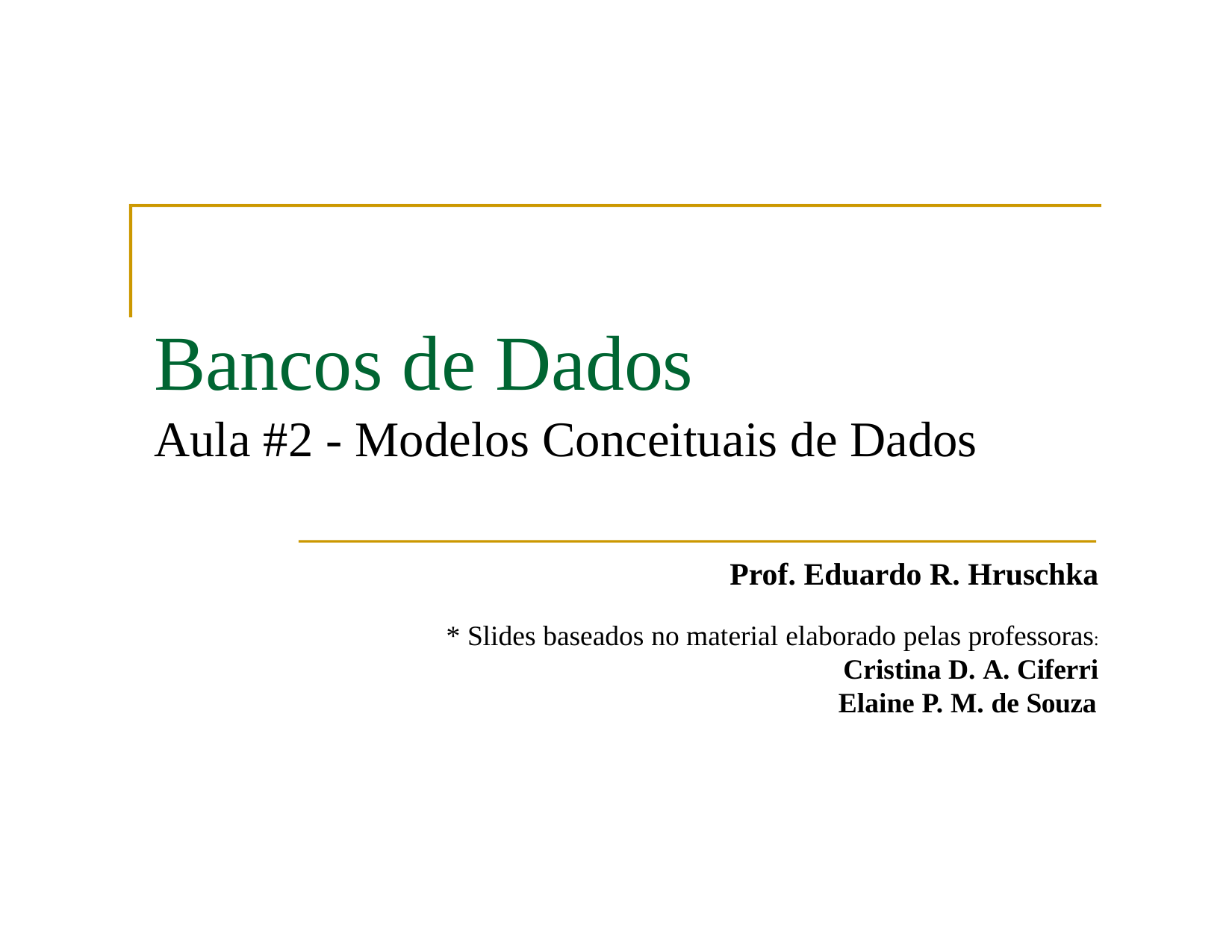

# Bancos de Dados
Aula #2 - Modelos Conceituais de Dados

Prof. Eduardo R. Hruschka
* Slides baseados no material elaborado pelas professoras:
Cristina D. A. Ciferri Elaine P. M. de Souza